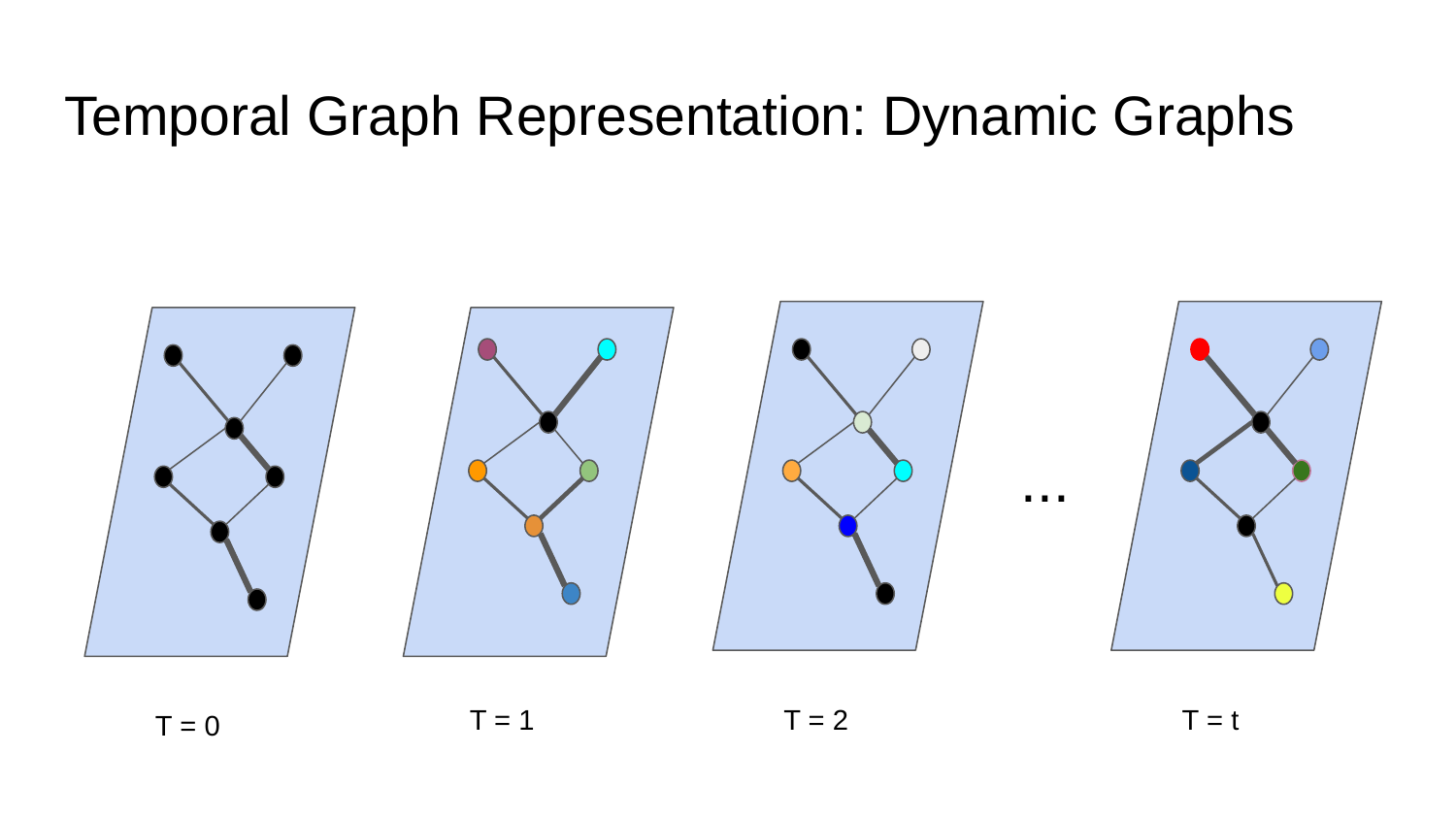

# Temporal Graph Representation: Dynamic Graphs

T = 2

T = t

T = 0

T = 1
...